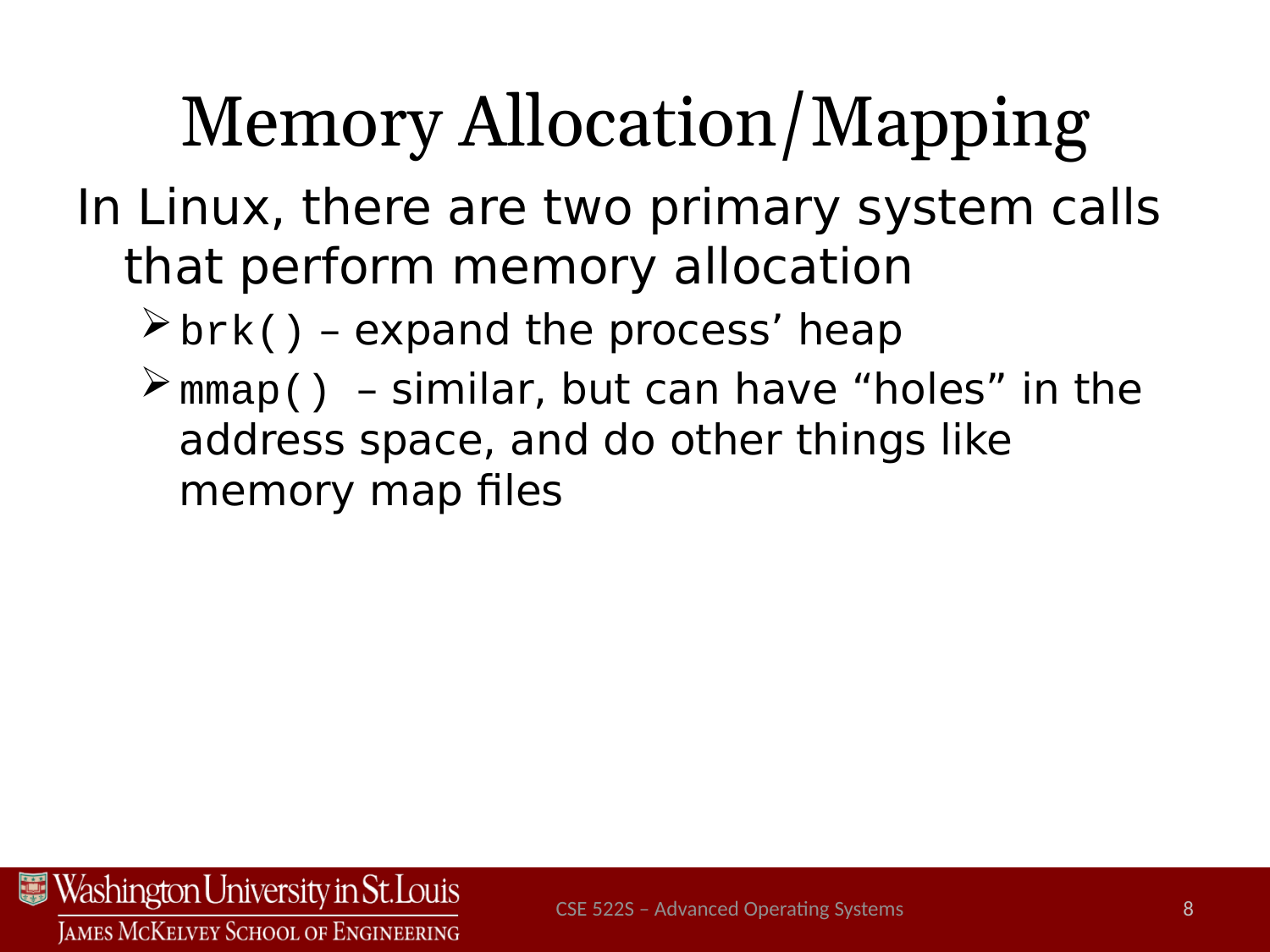

# Memory Allocation/Mapping
In Linux, there are two primary system calls that perform memory allocation
brk() – expand the process’ heap
mmap() – similar, but can have “holes” in the address space, and do other things like memory map files

CSE 522S – Advanced Operating Systems
8